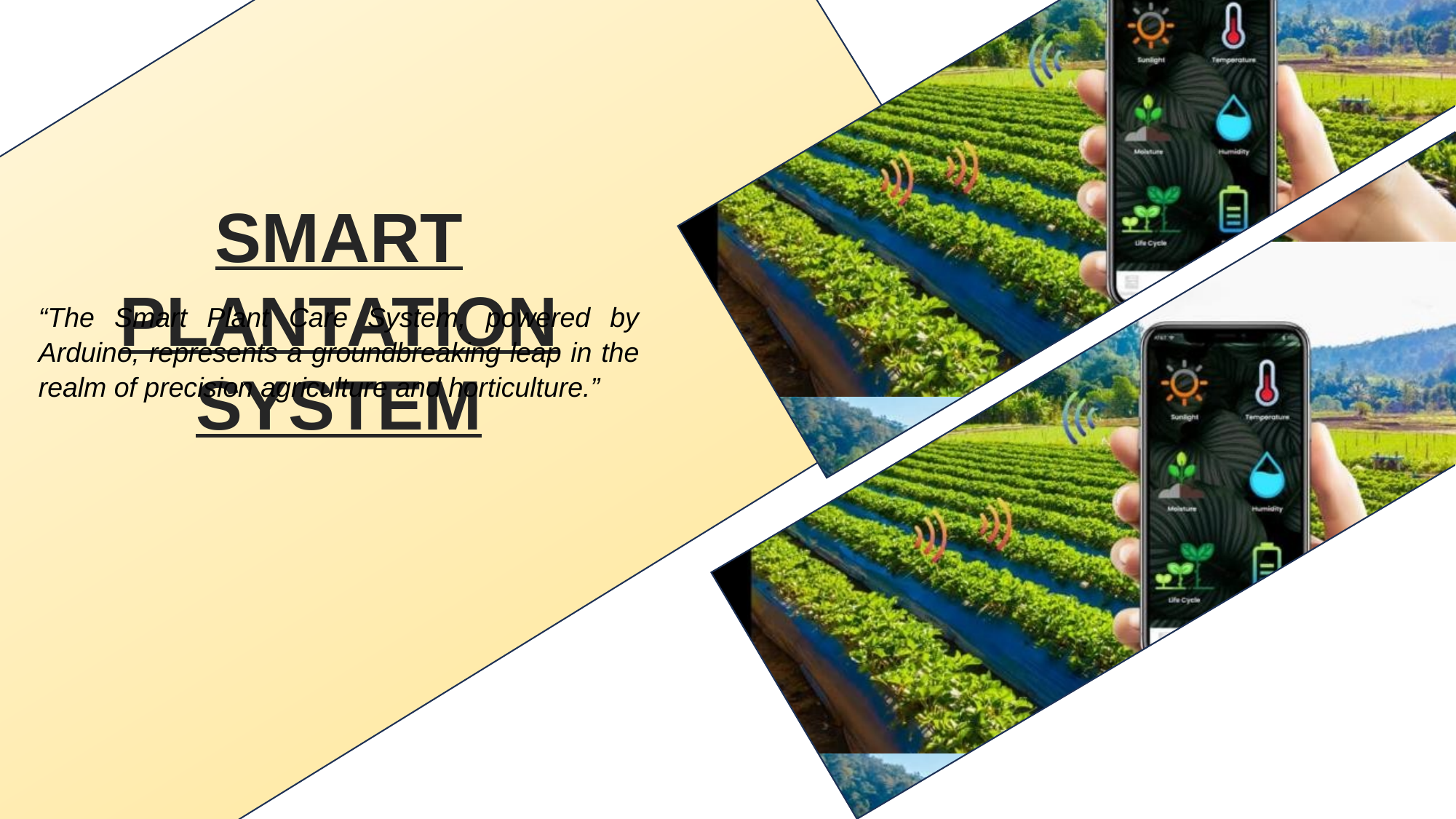

SMART PLANTATION SYSTEM
“The Smart Plant Care System, powered by Arduino, represents a groundbreaking leap in the realm of precision agriculture and horticulture.”

#